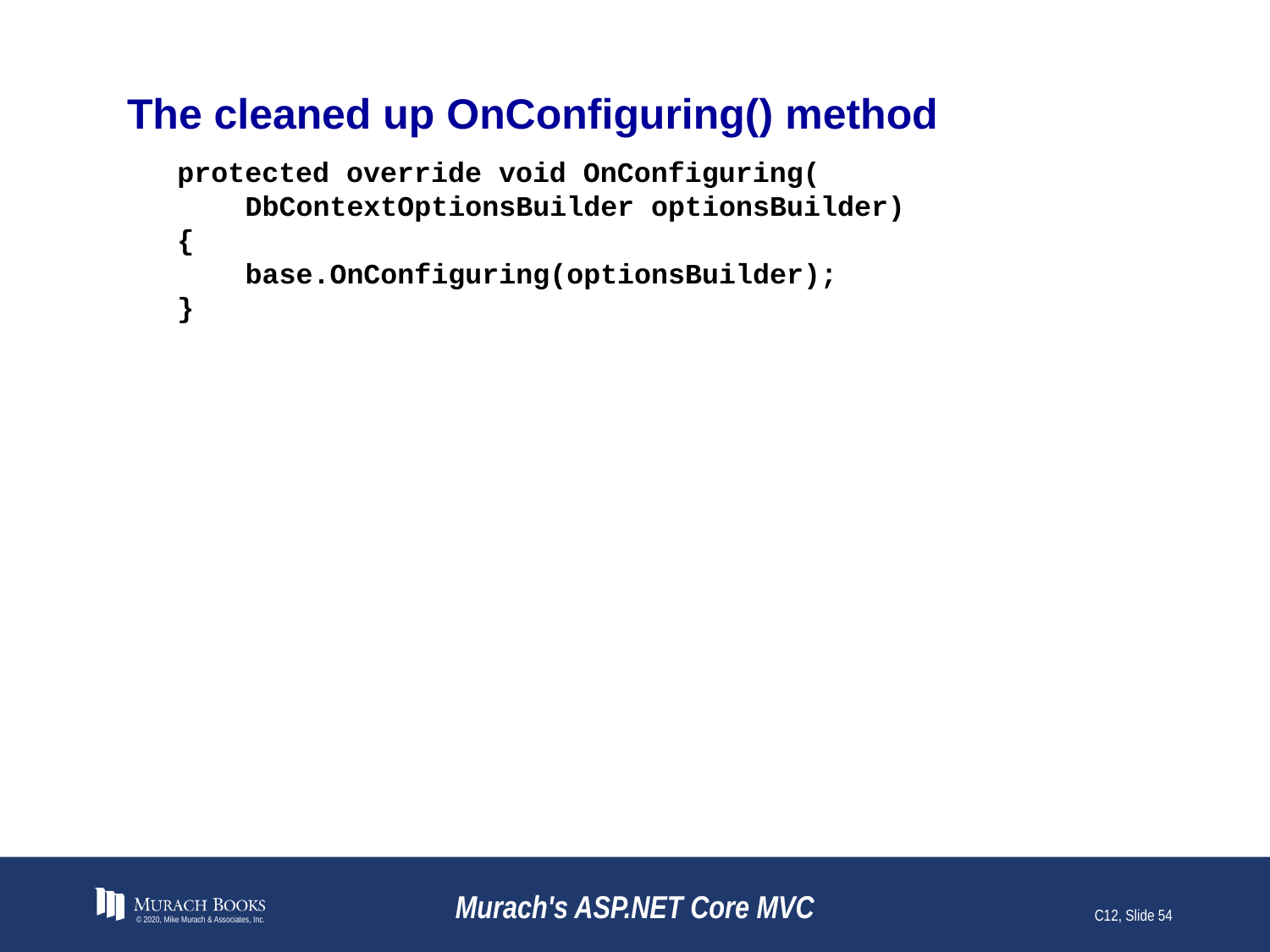

# The cleaned up OnConfiguring() method
protected override void OnConfiguring(
    DbContextOptionsBuilder optionsBuilder)
{
    base.OnConfiguring(optionsBuilder);
}

© 2020, Mike Murach & Associates, Inc.
Murach's ASP.NET Core MVC

C12, Slide 54